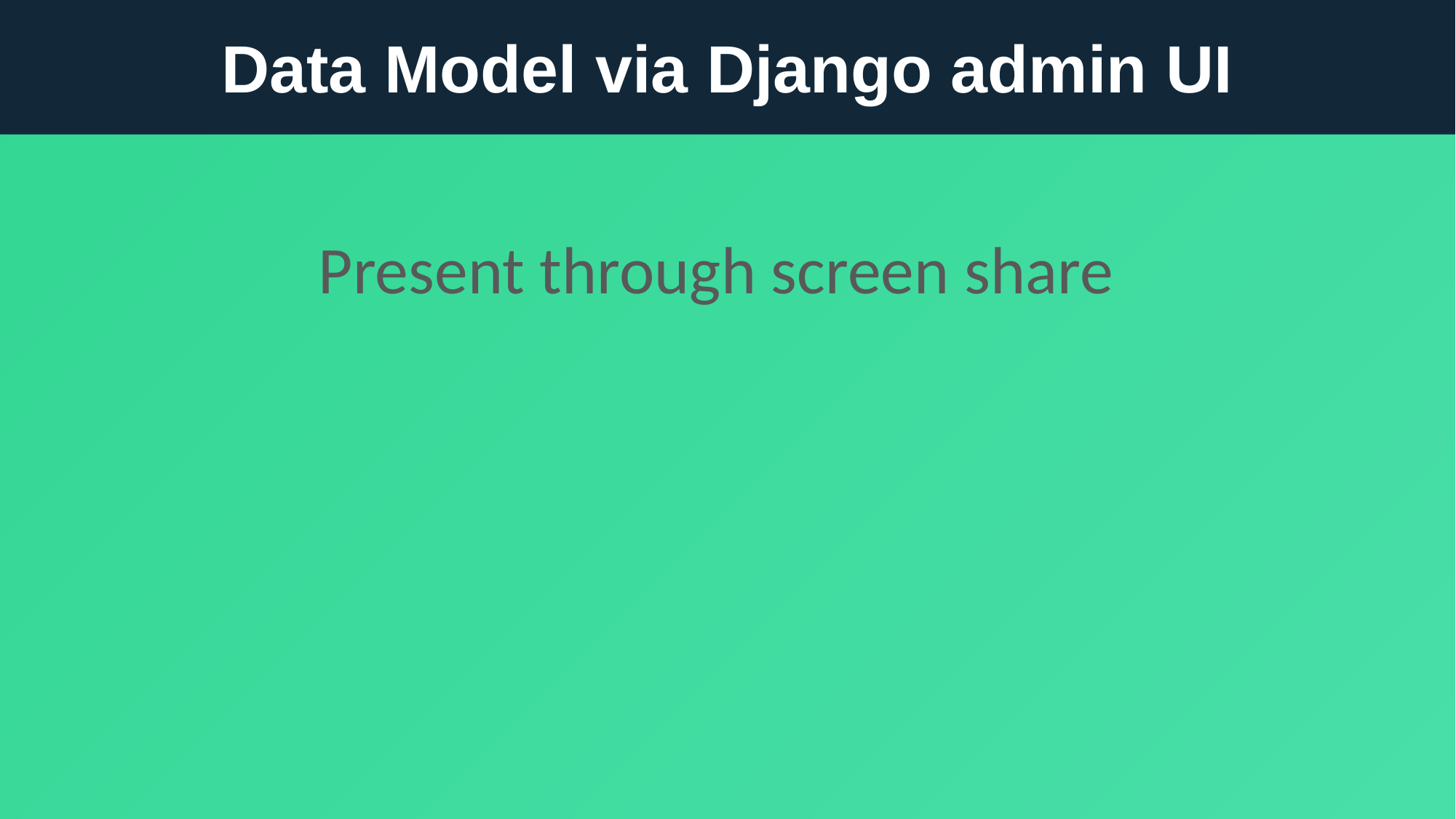

# Data Model via Django admin UI
Present through screen share